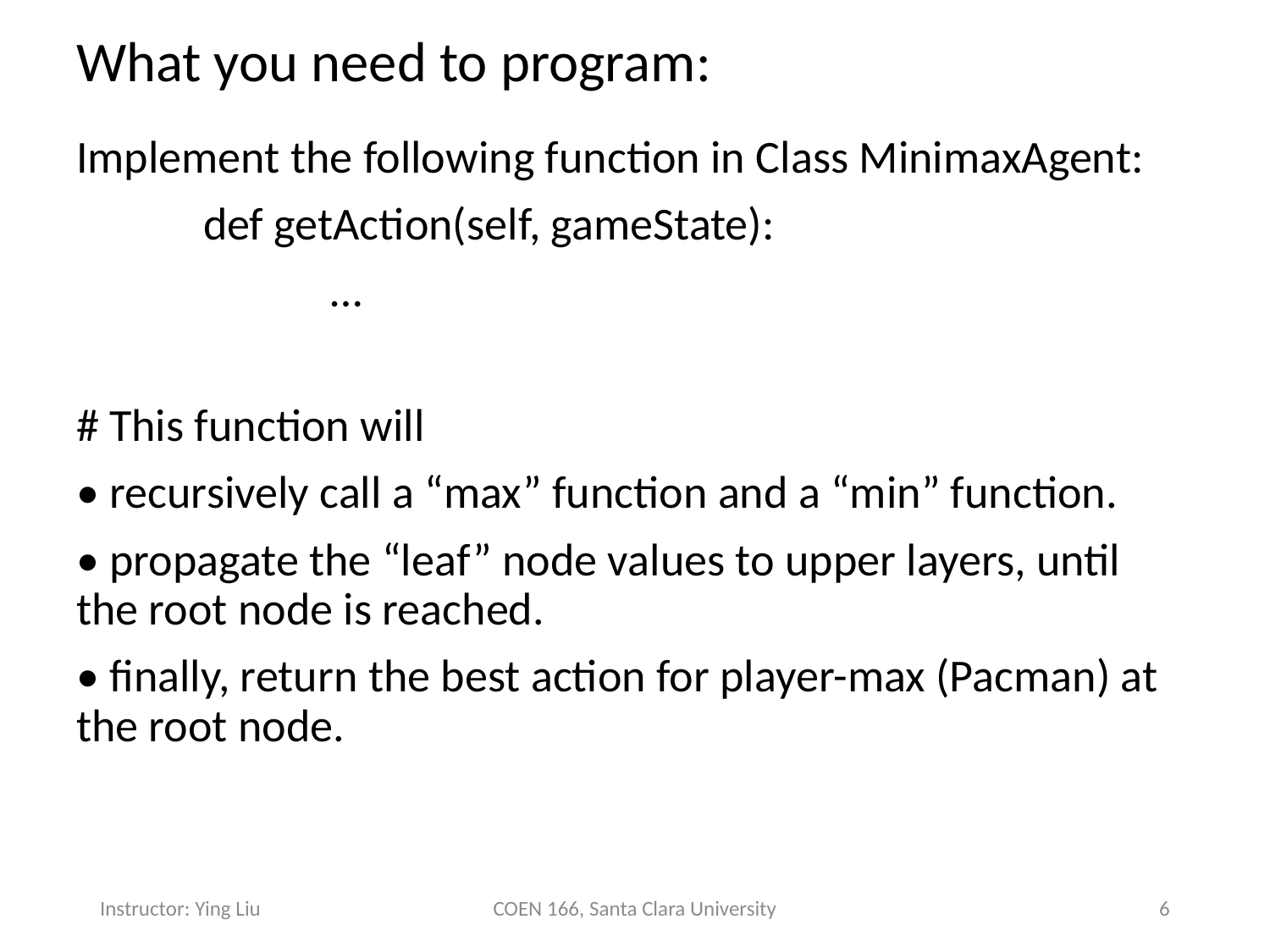

# What you need to program:
Implement the following function in Class MinimaxAgent:
	def getAction(self, gameState):
 		…

# This function will
• recursively call a “max” function and a “min” function.
• propagate the “leaf” node values to upper layers, until the root node is reached.
• finally, return the best action for player-max (Pacman) at the root node.

Instructor: Ying Liu
COEN 166, Santa Clara University
6